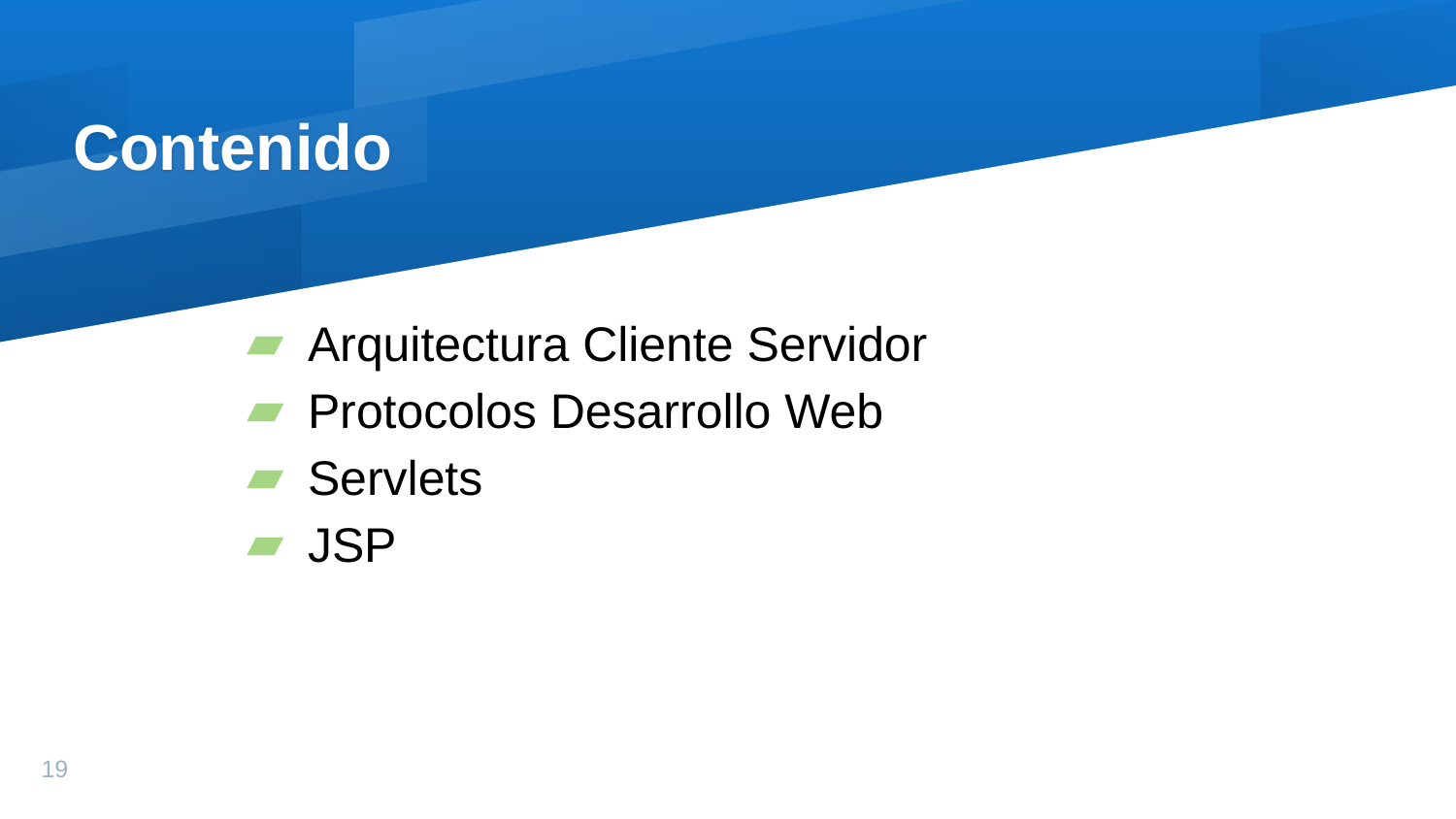

# Contenido
Arquitectura Cliente Servidor
Protocolos Desarrollo Web
Servlets
JSP

19